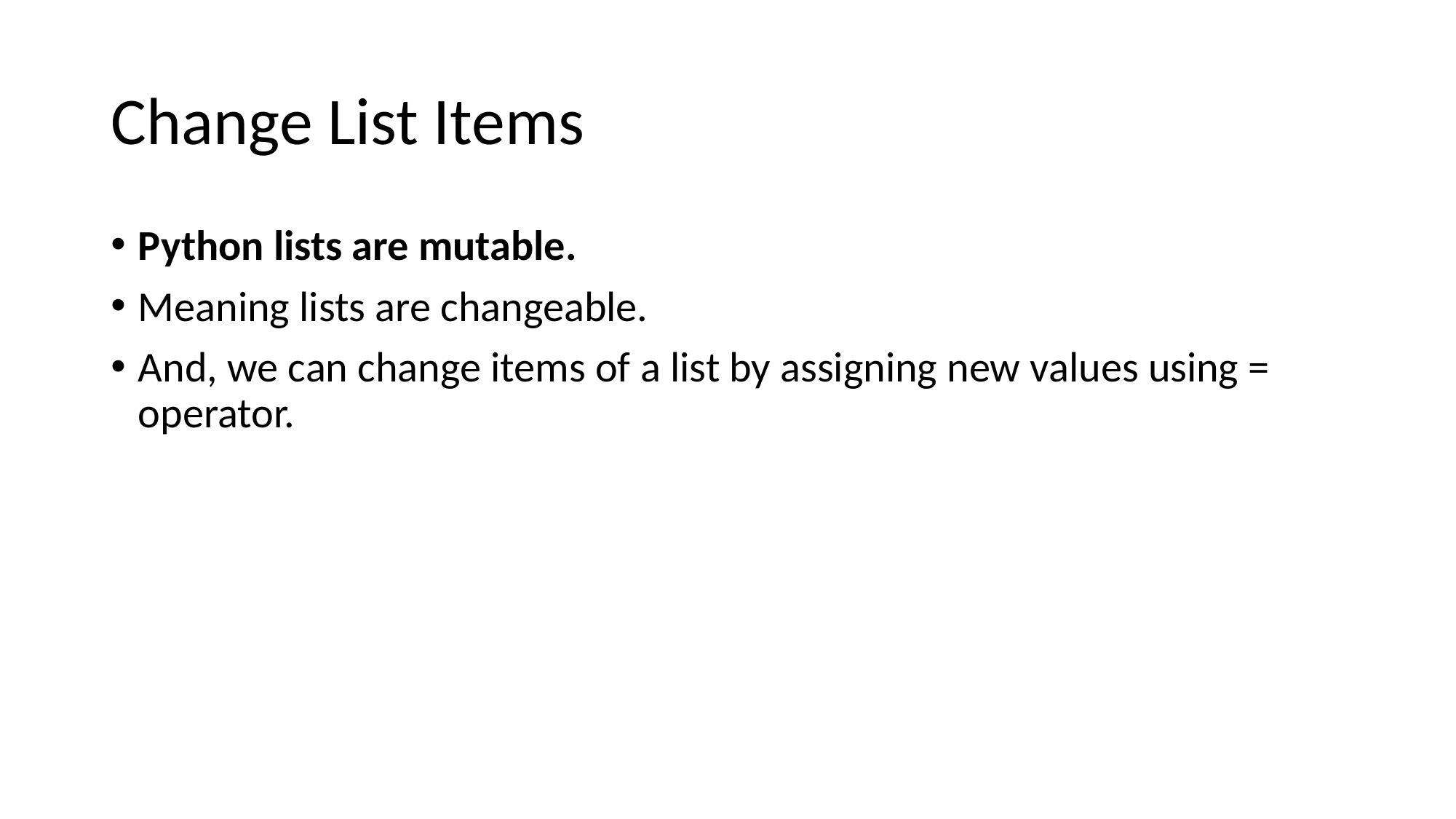

# Change List Items
Python lists are mutable.
Meaning lists are changeable.
And, we can change items of a list by assigning new values using = operator.